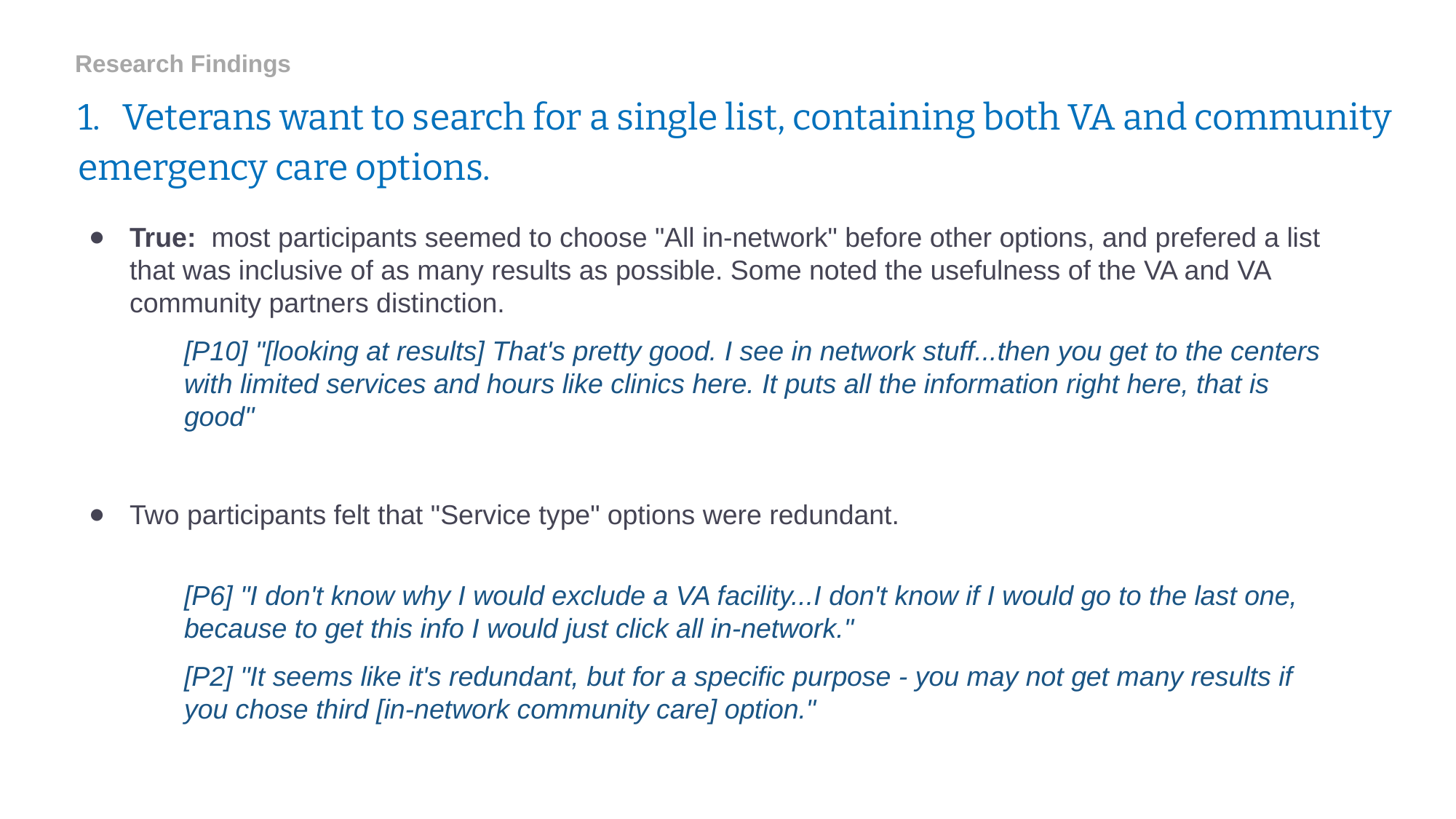

Research Findings
# 1.   Veterans want to search for a single list, containing both VA and community emergency care options.
True:  most participants seemed to choose "All in-network" before other options, and prefered a list that was inclusive of as many results as possible. Some noted the usefulness of the VA and VA community partners distinction.
[P10] "[looking at results] That's pretty good. I see in network stuff...then you get to the centers with limited services and hours like clinics here. It puts all the information right here, that is good"

Two participants felt that "Service type" options were redundant.

[P6] "I don't know why I would exclude a VA facility...I don't know if I would go to the last one, because to get this info I would just click all in-network."
[P2] "It seems like it's redundant, but for a specific purpose - you may not get many results if you chose third [in-network community care] option."